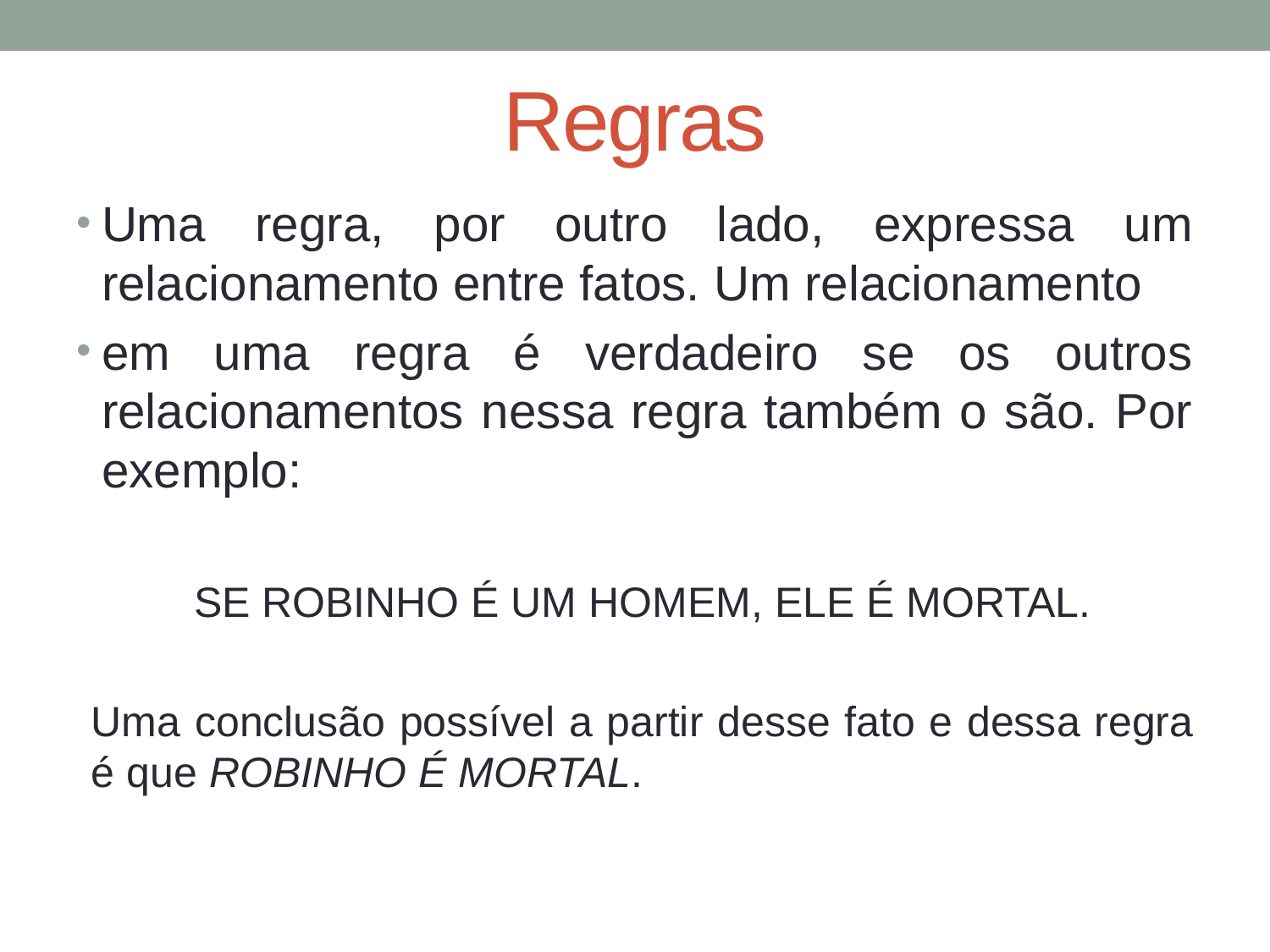

# Regras
Uma regra, por outro lado, expressa um relacionamento entre fatos. Um relacionamento
em uma regra é verdadeiro se os outros relacionamentos nessa regra também o são. Por exemplo:

SE ROBINHO É UM HOMEM, ELE É MORTAL.

Uma conclusão possível a partir desse fato e dessa regra é que ROBINHO É MORTAL.